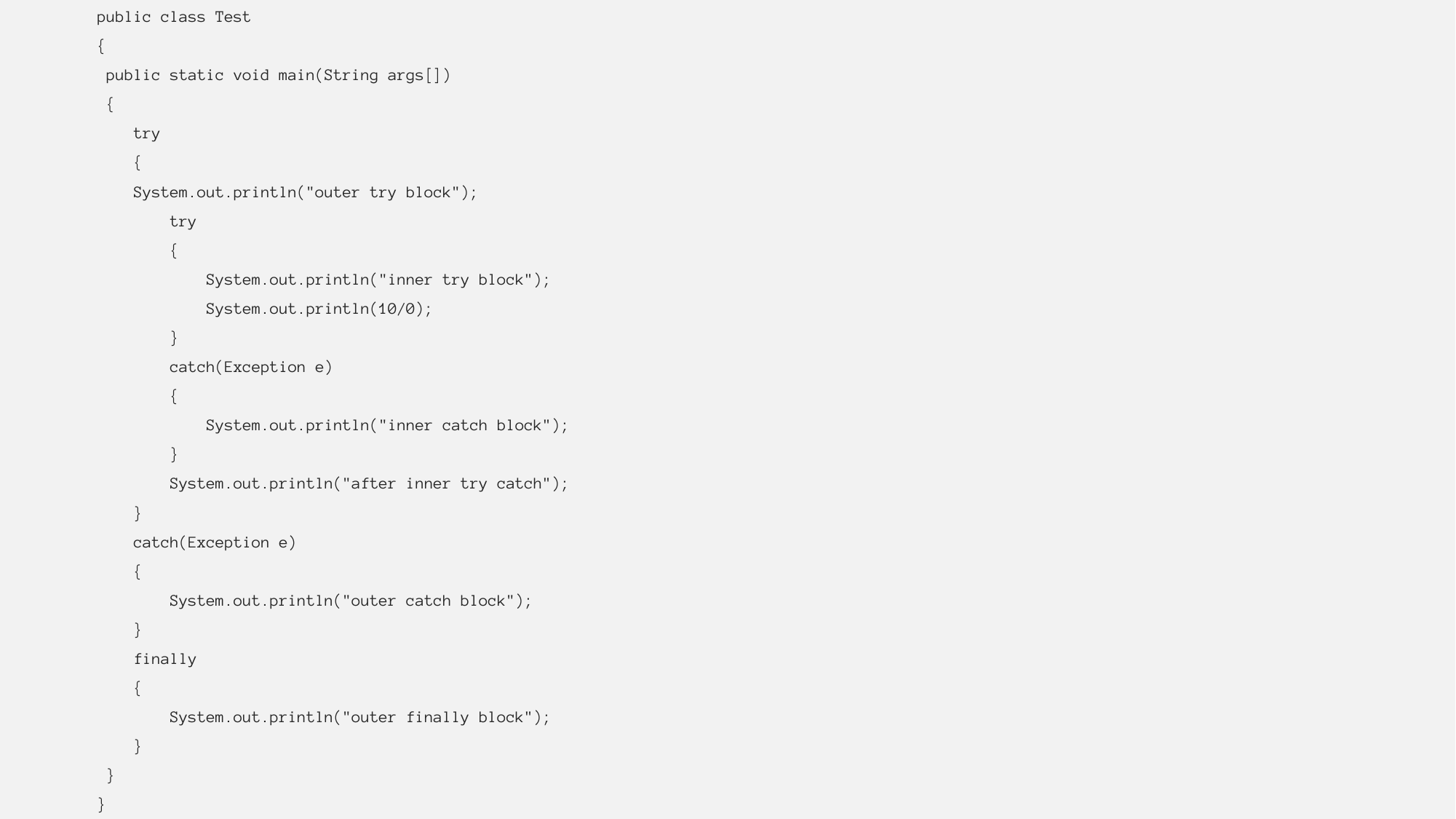

public class Test
{
 public static void main(String args[])
 {
    try
    {
    System.out.println("outer try block");
        try
        {
            System.out.println("inner try block");
            System.out.println(10/0);
        }
        catch(Exception e)
        {
            System.out.println("inner catch block");
        }
        System.out.println("after inner try catch");
    }
    catch(Exception e)
    {
        System.out.println("outer catch block");
    }
    finally
    {
        System.out.println("outer finally block");
    }
 }
}